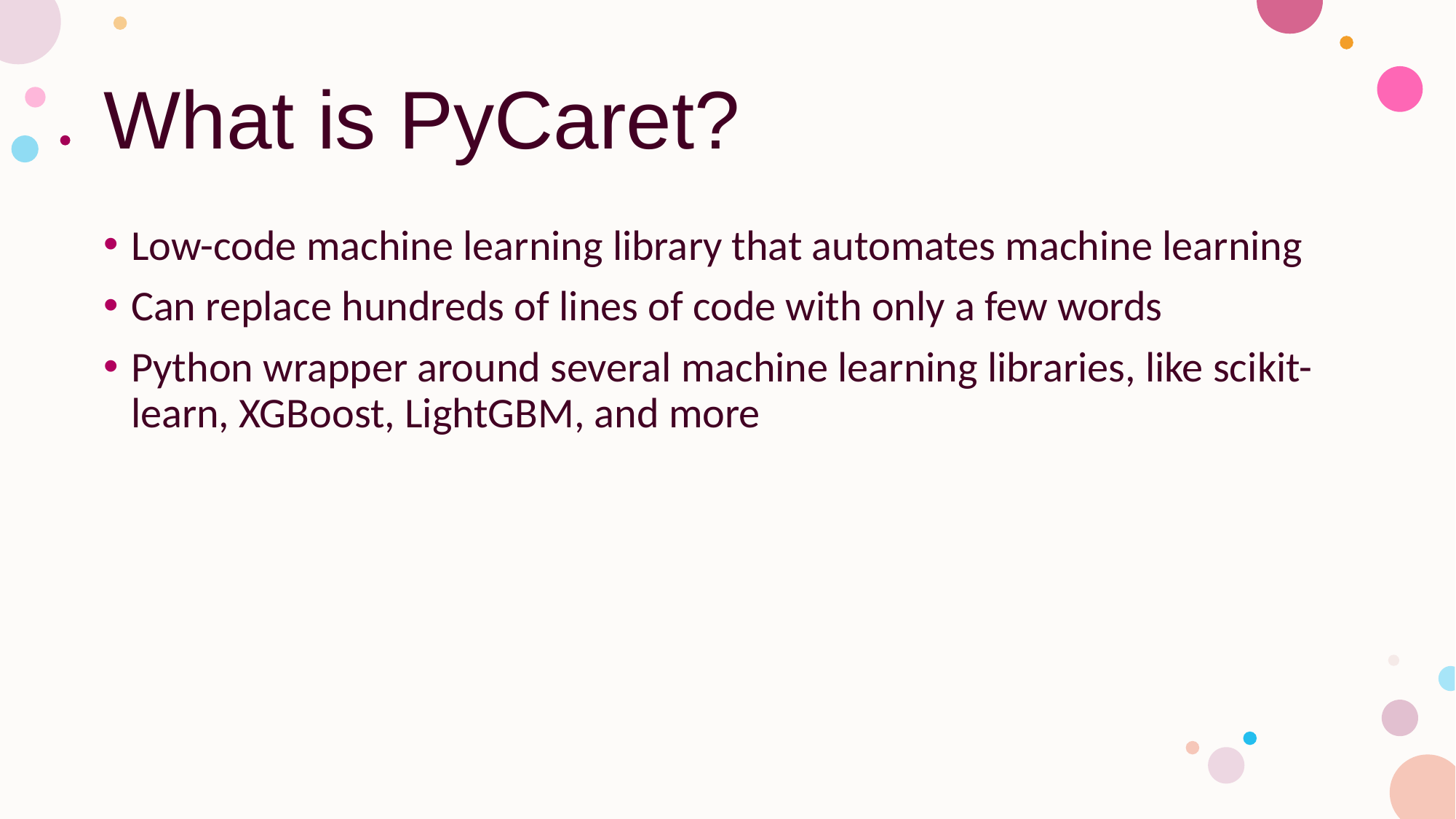

# What is PyCaret?
Low-code machine learning library that automates machine learning
Can replace hundreds of lines of code with only a few words
Python wrapper around several machine learning libraries, like scikit-learn, XGBoost, LightGBM, and more